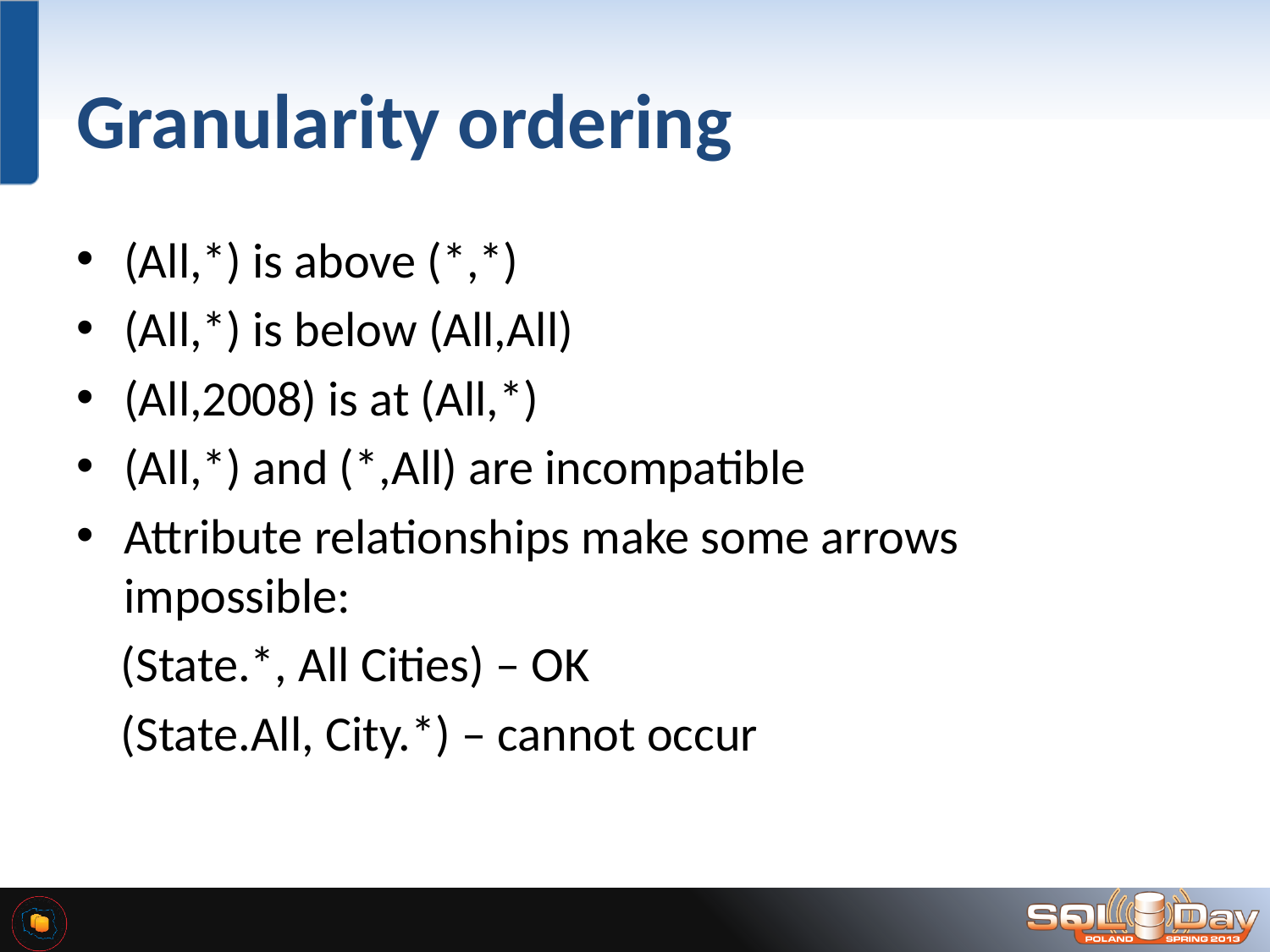

# Granularity ordering
(All,*) is above (*,*)
(All,*) is below (All,All)
(All,2008) is at (All,*)
(All,*) and (*,All) are incompatible
Attribute relationships make some arrows impossible:
    (State.*, All Cities) – OK
    (State.All, City.*) – cannot occur